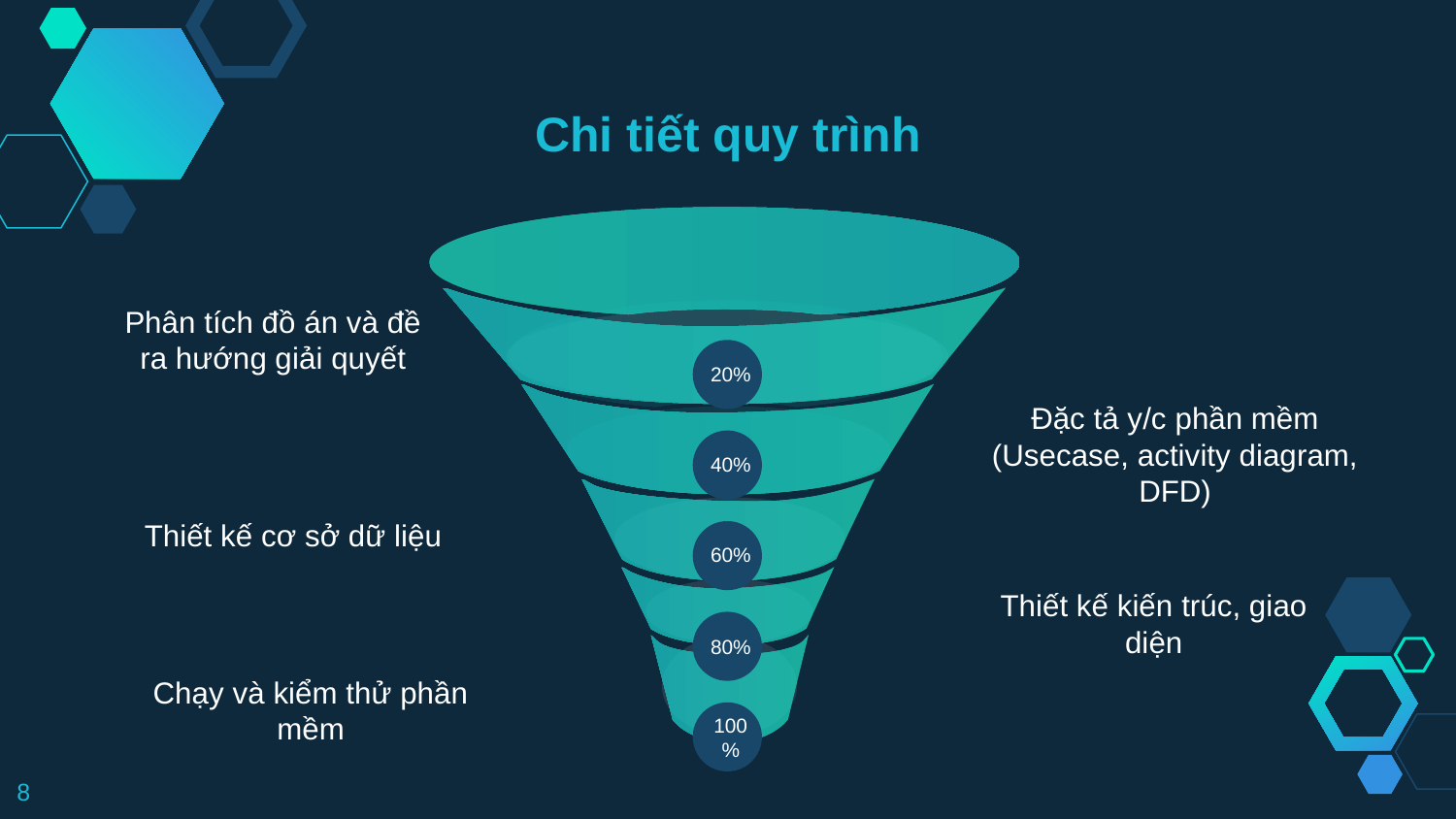

Chi tiết quy trình

Phân tích đồ án và đề ra hướng giải quyết

20%

Đặc tả y/c phần mềm (Usecase, activity diagram, DFD)

40%

Thiết kế cơ sở dữ liệu

60%

Thiết kế kiến trúc, giao diện

80%

Chạy và kiểm thử phần mềm

100%
8